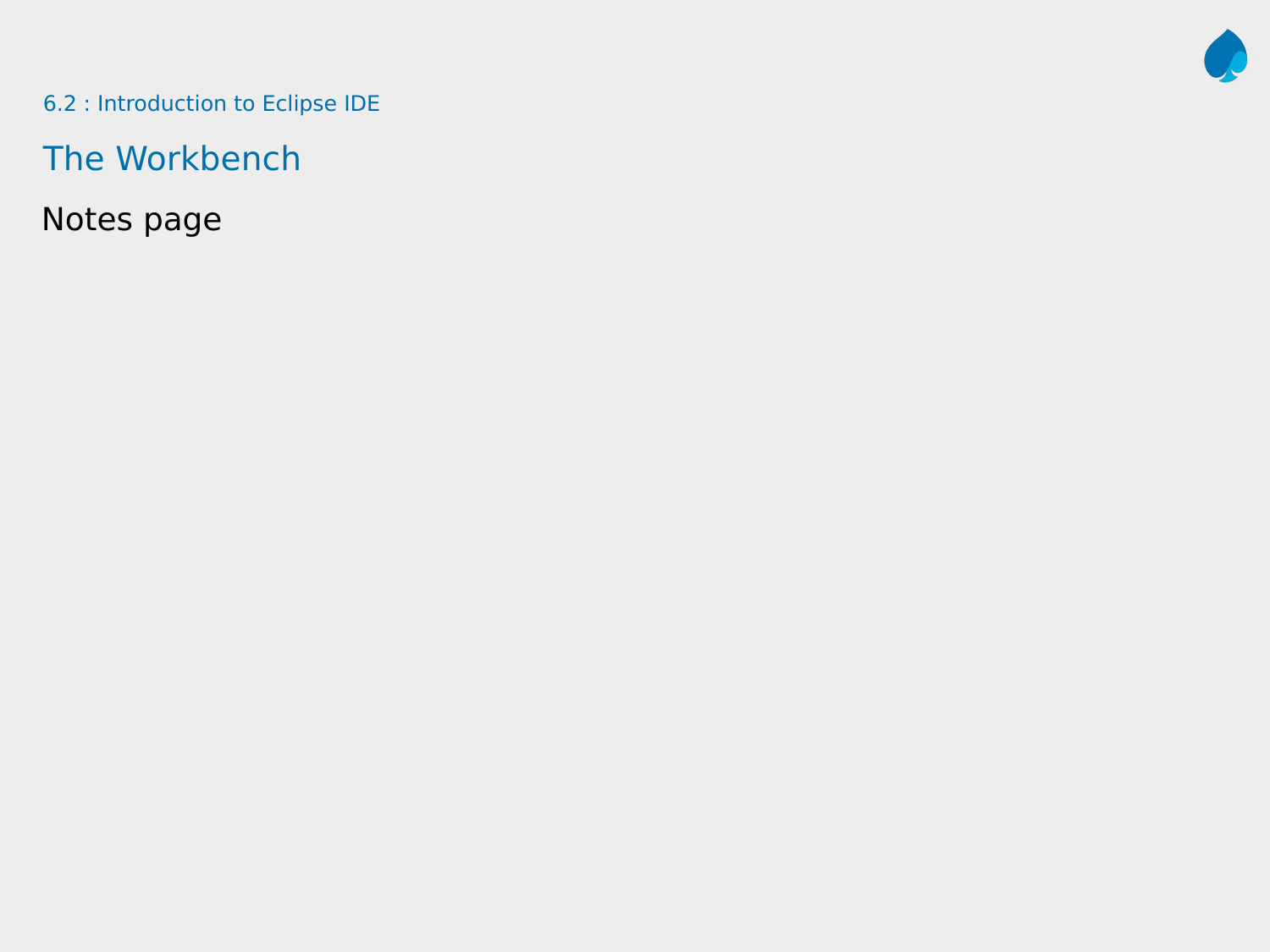

# 6.2 : Introduction to Eclipse IDE The Workbench
Notes page